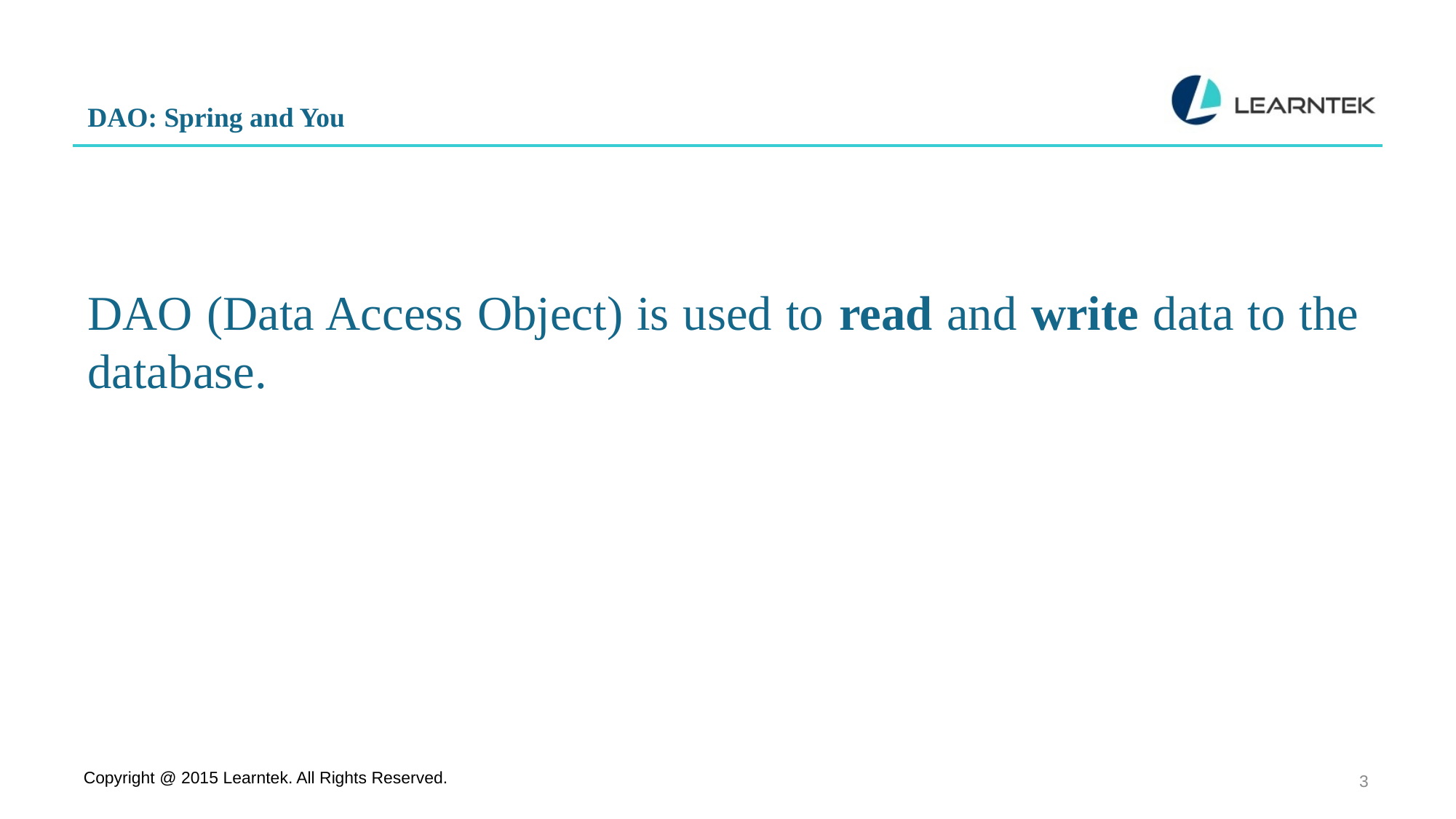

DAO: Spring and You

DAO (Data Access Object) is used to read and write data to the database.

Copyright @ 2015 Learntek. All Rights Reserved.
3